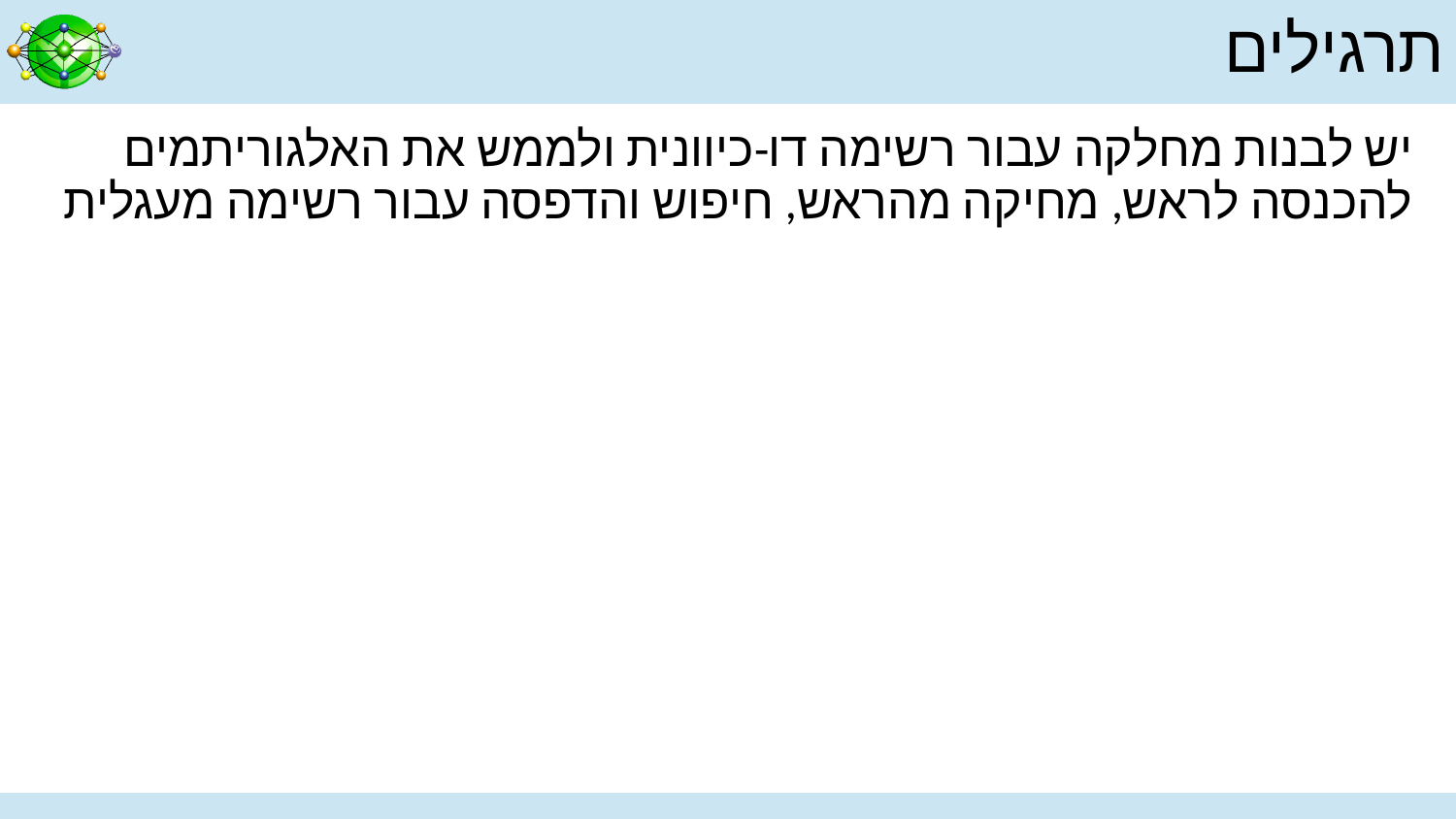

# תרגילים
יש לבנות מחלקה עבור רשימה דו-כיוונית ולממש את האלגוריתמים להכנסה לראש, מחיקה מהראש, חיפוש והדפסה עבור רשימה מעגלית